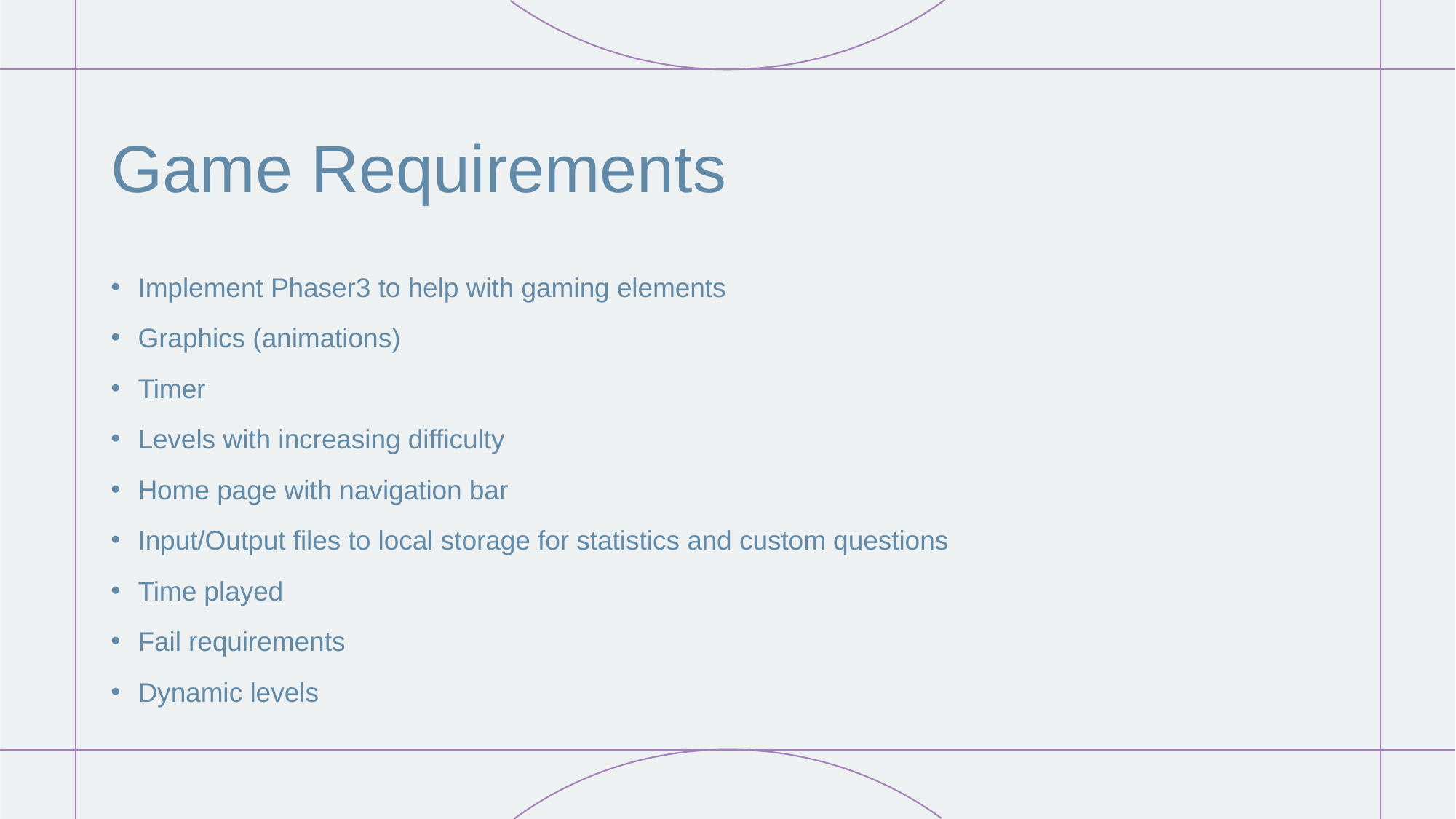

# Game Requirements
Implement Phaser3 to help with gaming elements
Graphics (animations)
Timer
Levels with increasing difficulty
Home page with navigation bar
Input/Output files to local storage for statistics and custom questions
Time played
Fail requirements
Dynamic levels